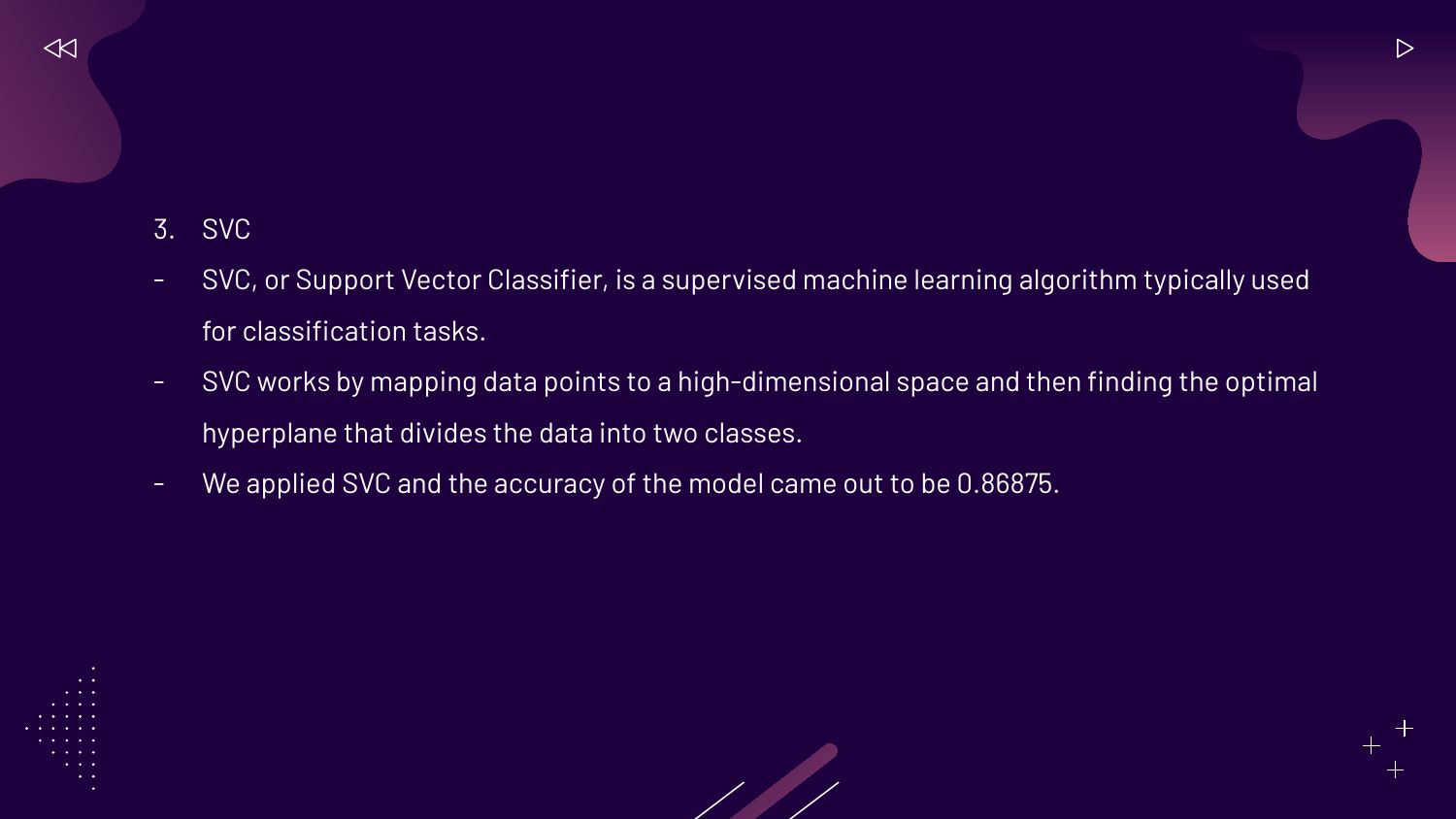

SVC
SVC, or Support Vector Classifier, is a supervised machine learning algorithm typically used for classification tasks.
SVC works by mapping data points to a high-dimensional space and then finding the optimal hyperplane that divides the data into two classes.
We applied SVC and the accuracy of the model came out to be 0.86875.